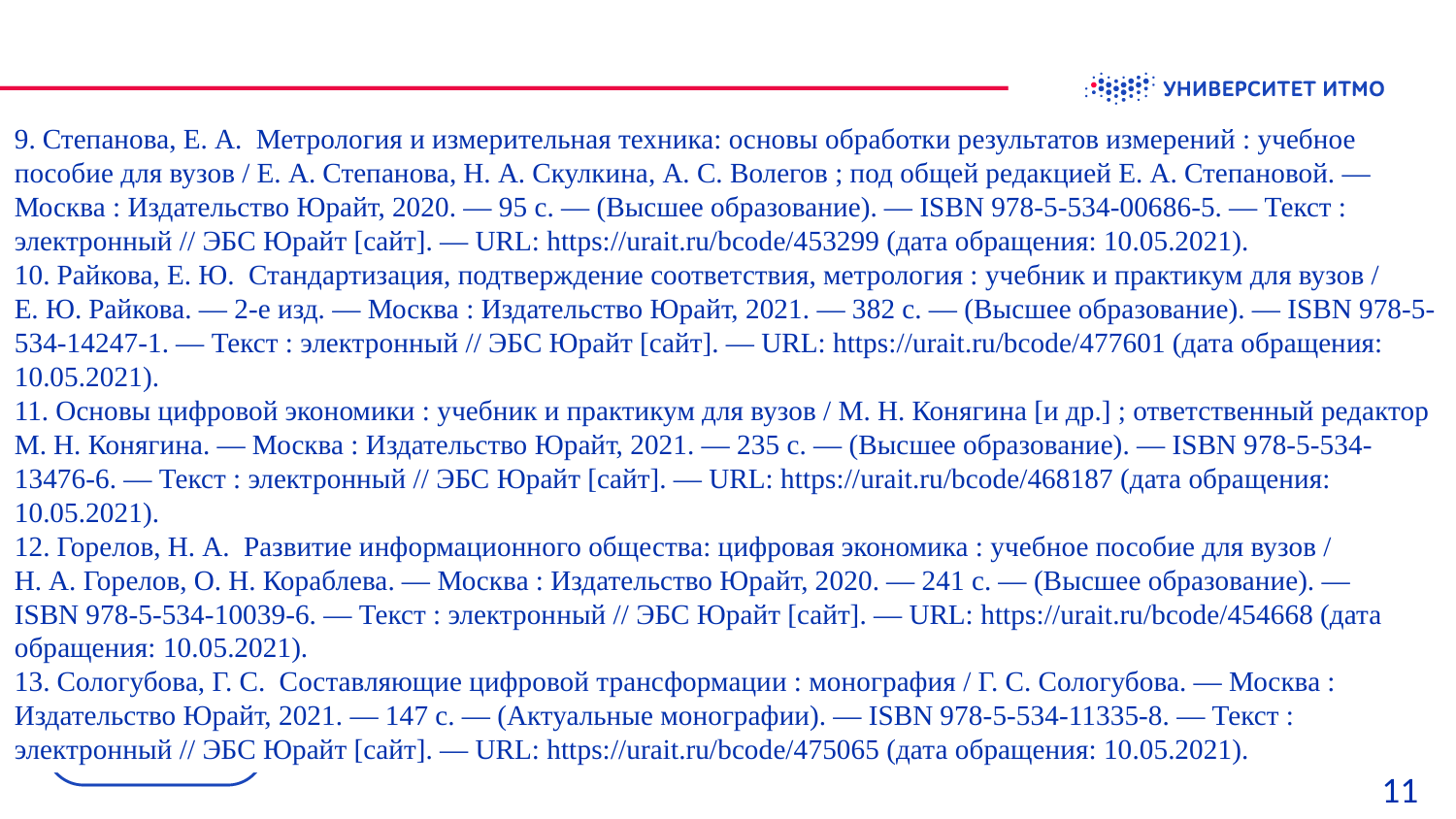

9. Степанова, Е. А.  Метрология и измерительная техника: основы обработки результатов измерений : учебное пособие для вузов / Е. А. Степанова, Н. А. Скулкина, А. С. Волегов ; под общей редакцией Е. А. Степановой. — Москва : Издательство Юрайт, 2020. — 95 с. — (Высшее образование). — ISBN 978-5-534-00686-5. — Текст : электронный // ЭБС Юрайт [сайт]. — URL: https://urait.ru/bcode/453299 (дата обращения: 10.05.2021).
10. Райкова, Е. Ю.  Стандартизация, подтверждение соответствия, метрология : учебник и практикум для вузов / Е. Ю. Райкова. — 2-е изд. — Москва : Издательство Юрайт, 2021. — 382 с. — (Высшее образование). — ISBN 978-5-534-14247-1. — Текст : электронный // ЭБС Юрайт [сайт]. — URL: https://urait.ru/bcode/477601 (дата обращения: 10.05.2021).
11. Основы цифровой экономики : учебник и практикум для вузов / М. Н. Конягина [и др.] ; ответственный редактор М. Н. Конягина. — Москва : Издательство Юрайт, 2021. — 235 с. — (Высшее образование). — ISBN 978-5-534-13476-6. — Текст : электронный // ЭБС Юрайт [сайт]. — URL: https://urait.ru/bcode/468187 (дата обращения: 10.05.2021).
12. Горелов, Н. А.  Развитие информационного общества: цифровая экономика : учебное пособие для вузов / Н. А. Горелов, О. Н. Кораблева. — Москва : Издательство Юрайт, 2020. — 241 с. — (Высшее образование). — ISBN 978-5-534-10039-6. — Текст : электронный // ЭБС Юрайт [сайт]. — URL: https://urait.ru/bcode/454668 (дата обращения: 10.05.2021).
13. Сологубова, Г. С.  Составляющие цифровой трансформации : монография / Г. С. Сологубова. — Москва : Издательство Юрайт, 2021. — 147 с. — (Актуальные монографии). — ISBN 978-5-534-11335-8. — Текст : электронный // ЭБС Юрайт [сайт]. — URL: https://urait.ru/bcode/475065 (дата обращения: 10.05.2021).
11